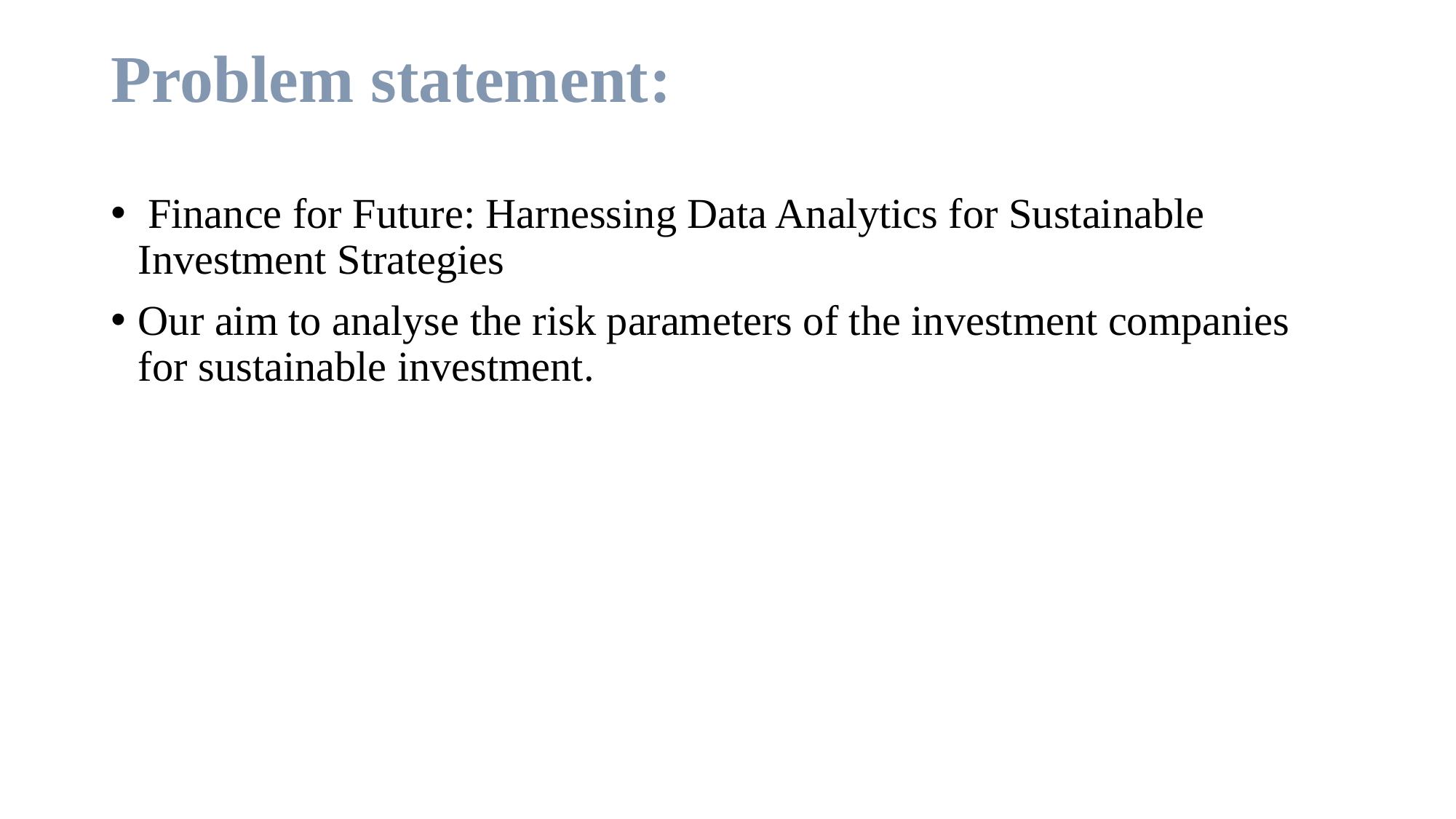

# Problem statement:

 Finance for Future: Harnessing Data Analytics for Sustainable Investment Strategies
Our aim to analyse the risk parameters of the investment companies for sustainable investment.